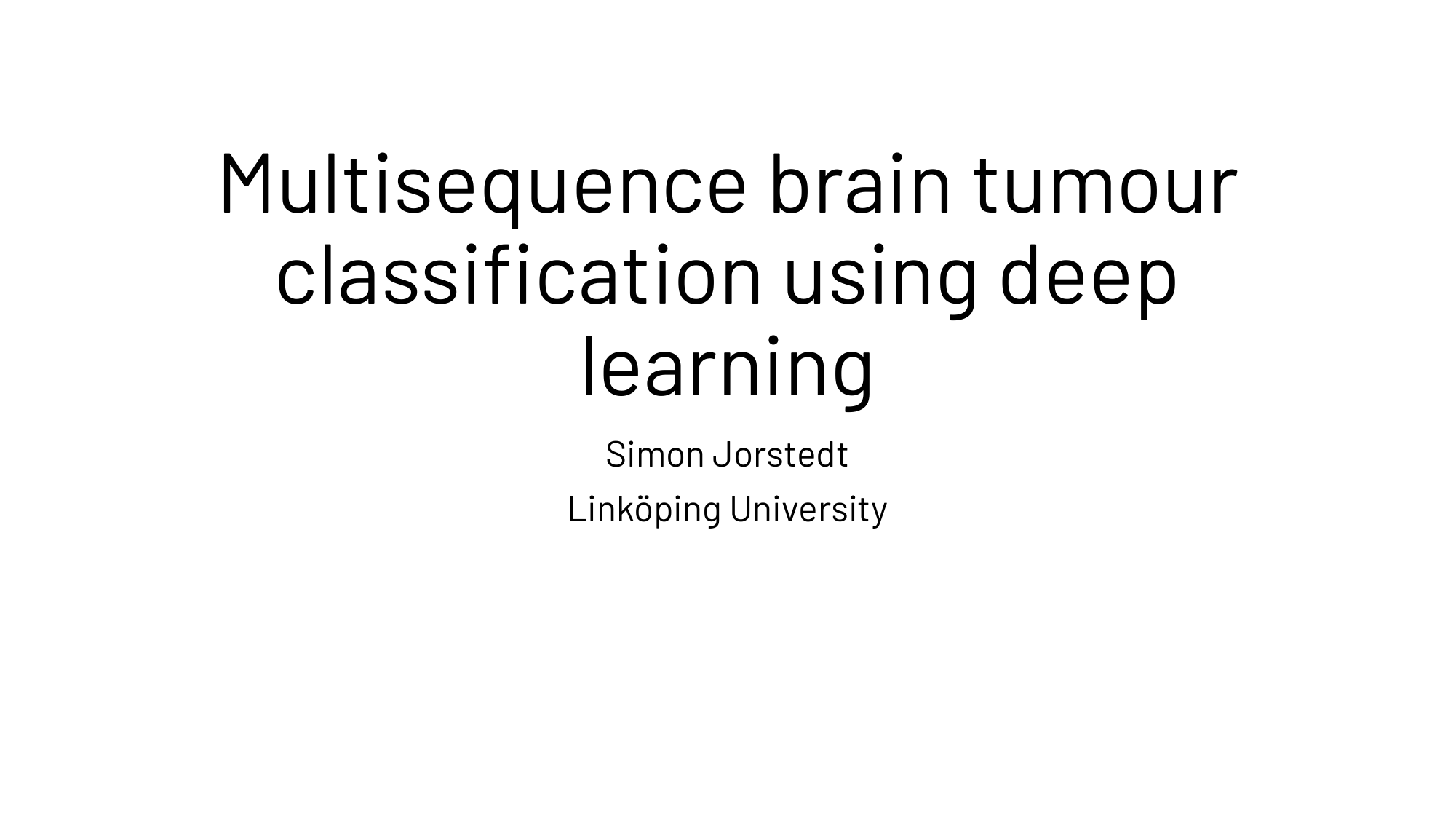

# Multisequence brain tumour classification using deep learning
Simon Jorstedt
Linköping University